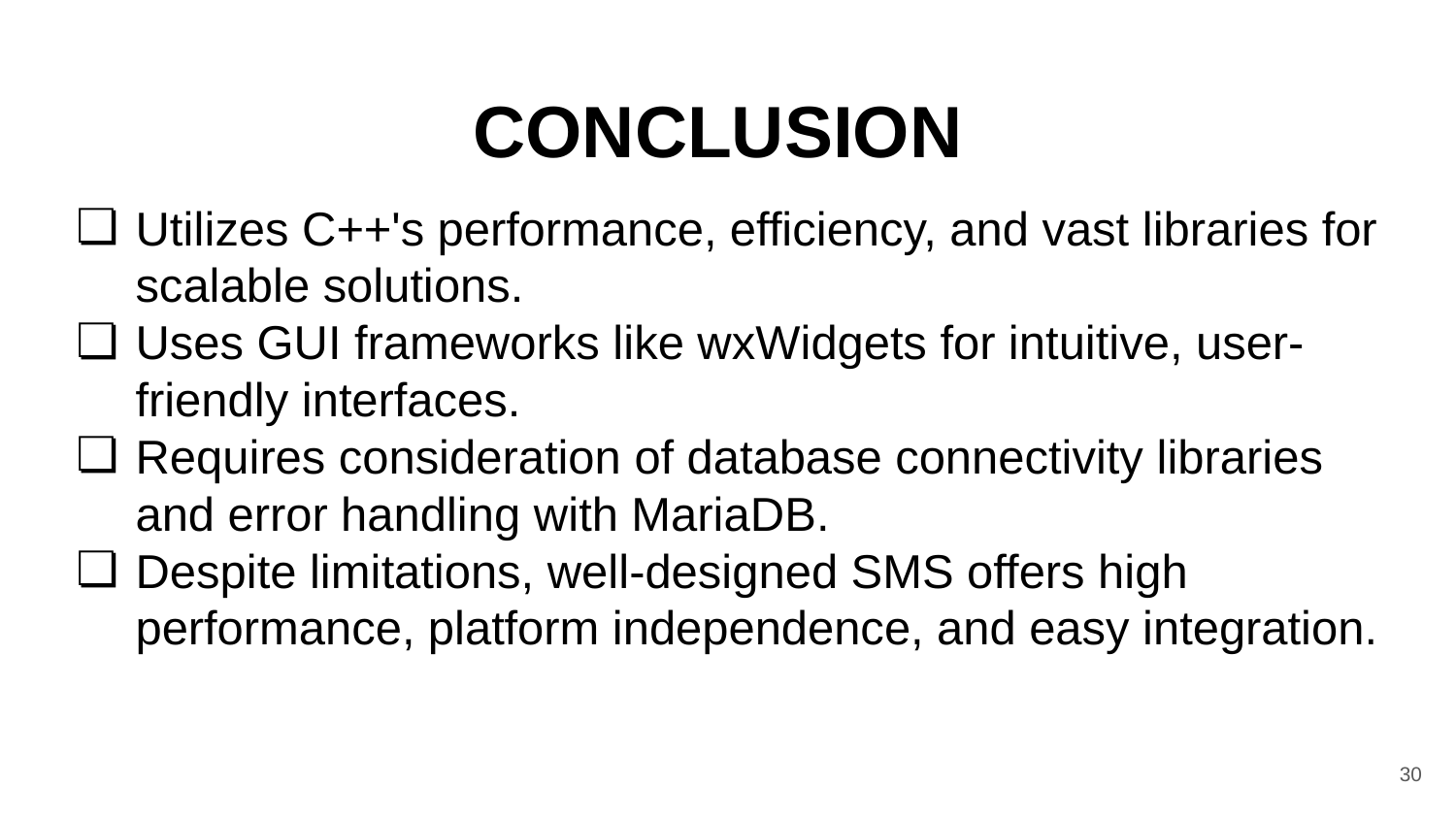

# CONCLUSION
Utilizes C++'s performance, efficiency, and vast libraries for scalable solutions.
Uses GUI frameworks like wxWidgets for intuitive, user-friendly interfaces.
Requires consideration of database connectivity libraries and error handling with MariaDB.
Despite limitations, well-designed SMS offers high performance, platform independence, and easy integration.

30